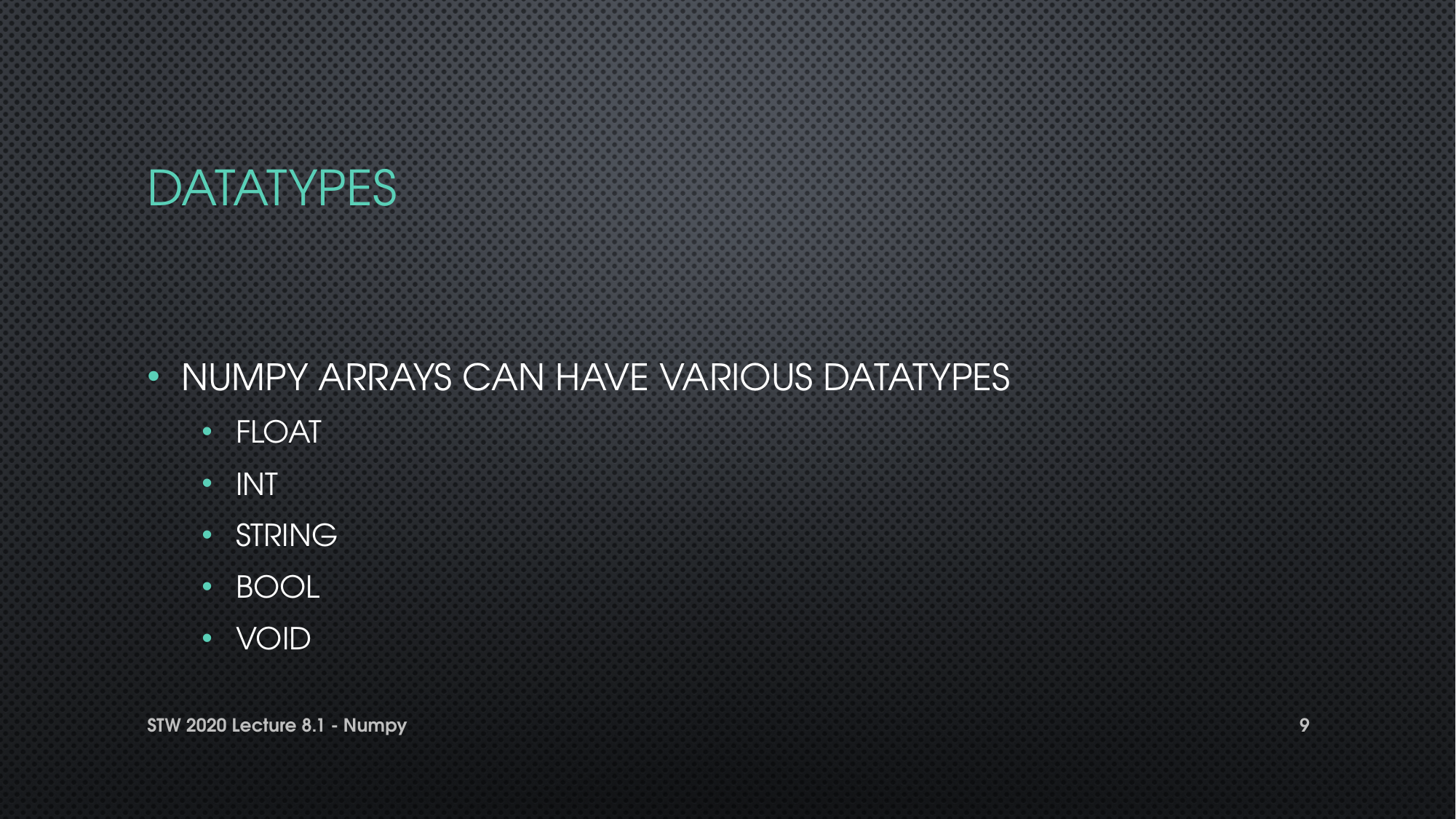

# datatypes
Numpy arrays can have various datatypes
Float
Int
String
Bool
void
STW 2020 Lecture 8.1 - Numpy
9